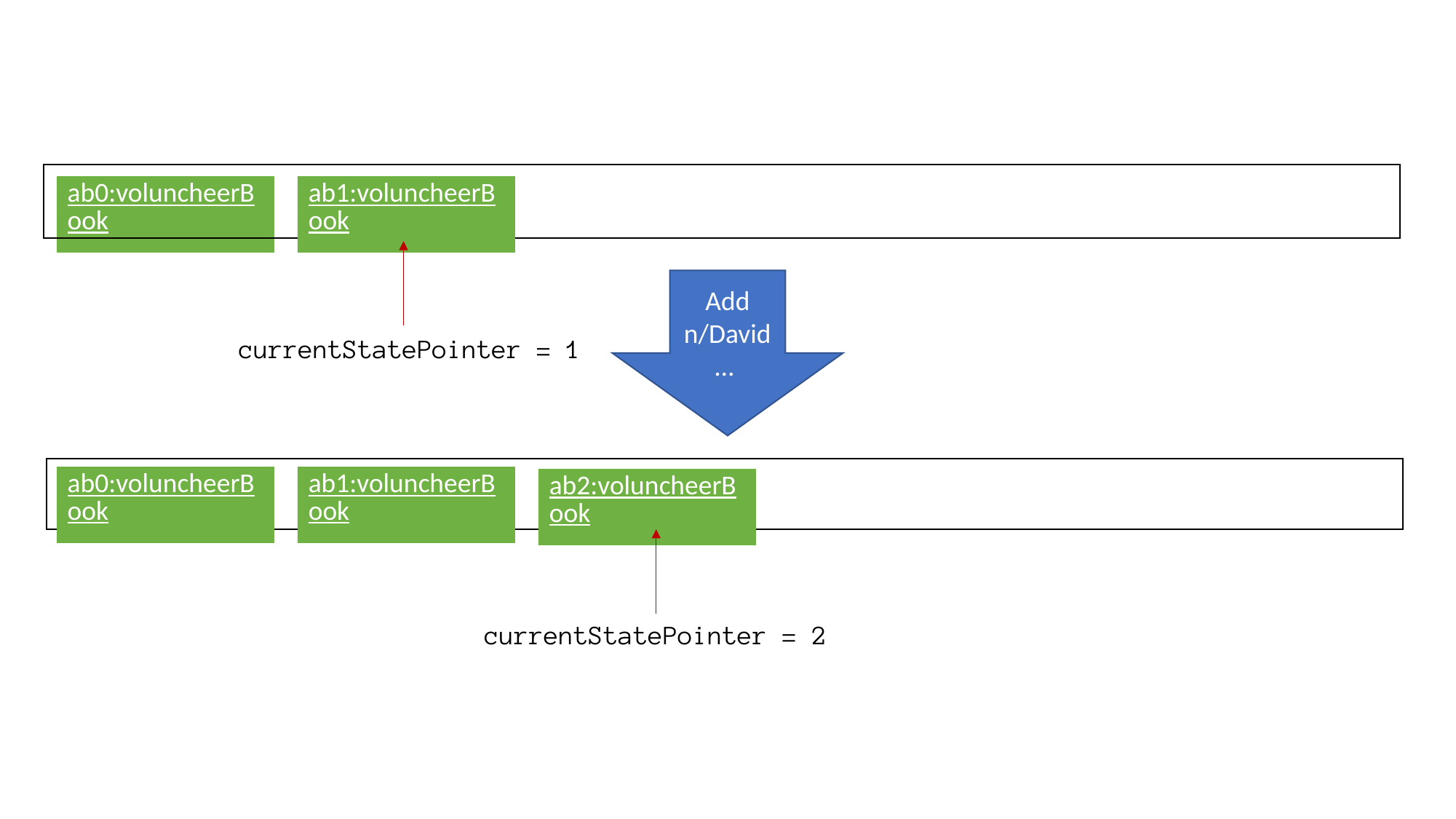

| ab0:voluncheerBook |
| --- |
| ab1:voluncheerBook |
| --- |
Add n/David…
currentStatePointer = 1

| ab0:voluncheerBook |
| --- |
| ab1:voluncheerBook |
| --- |
| ab2:voluncheerBook |
| --- |
currentStatePointer = 2